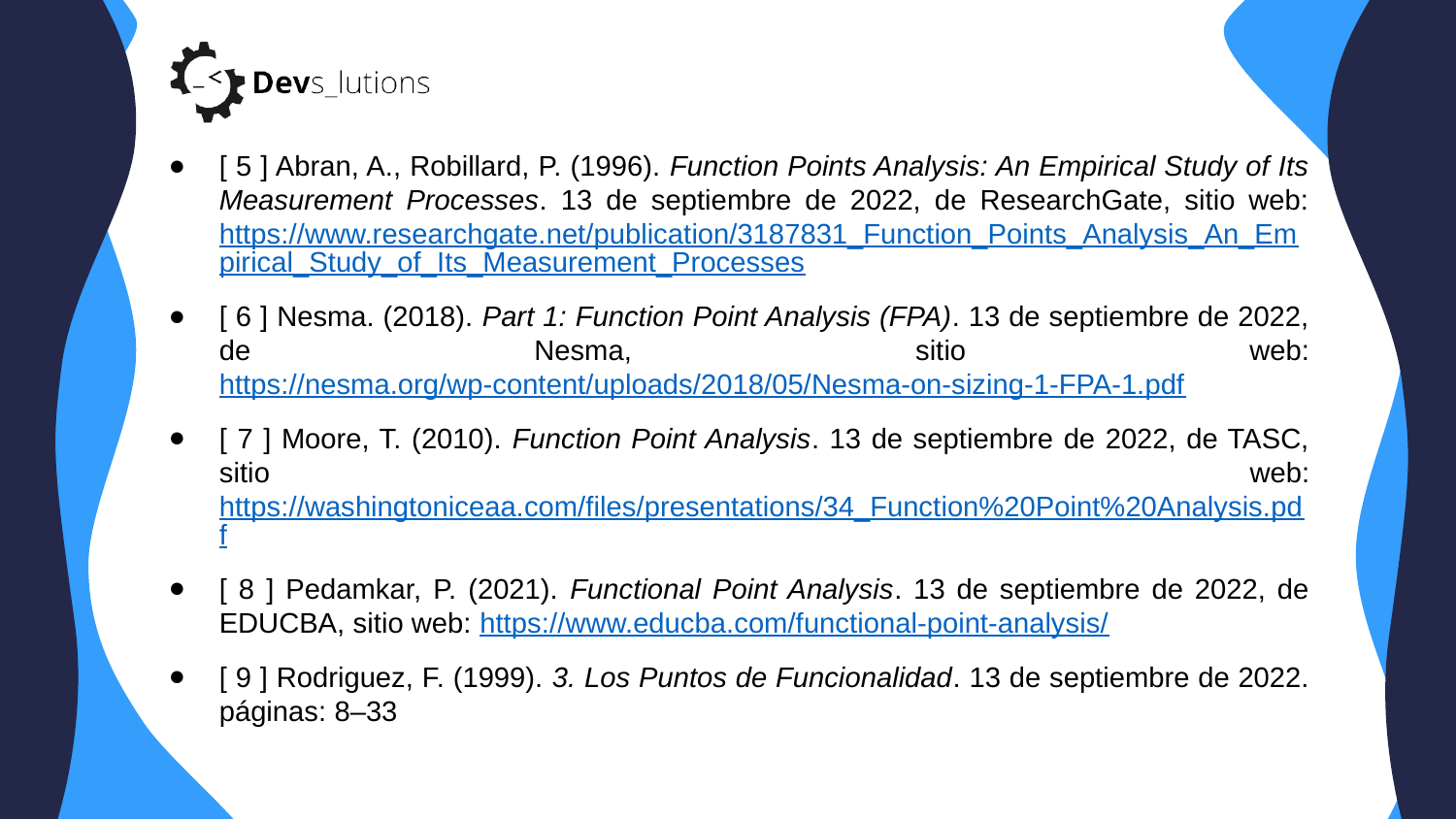

[ 5 ] Abran, A., Robillard, P. (1996). Function Points Analysis: An Empirical Study of Its Measurement Processes. 13 de septiembre de 2022, de ResearchGate, sitio web: https://www.researchgate.net/publication/3187831_Function_Points_Analysis_An_Empirical_Study_of_Its_Measurement_Processes
[ 6 ] Nesma. (2018). Part 1: Function Point Analysis (FPA). 13 de septiembre de 2022, de Nesma, sitio web: https://nesma.org/wp-content/uploads/2018/05/Nesma-on-sizing-1-FPA-1.pdf
[ 7 ] Moore, T. (2010). Function Point Analysis. 13 de septiembre de 2022, de TASC, sitio web: https://washingtoniceaa.com/files/presentations/34_Function%20Point%20Analysis.pdf
[ 8 ] Pedamkar, P. (2021). Functional Point Analysis. 13 de septiembre de 2022, de EDUCBA, sitio web: https://www.educba.com/functional-point-analysis/
[ 9 ] Rodriguez, F. (1999). 3. Los Puntos de Funcionalidad. 13 de septiembre de 2022. páginas: 8–33